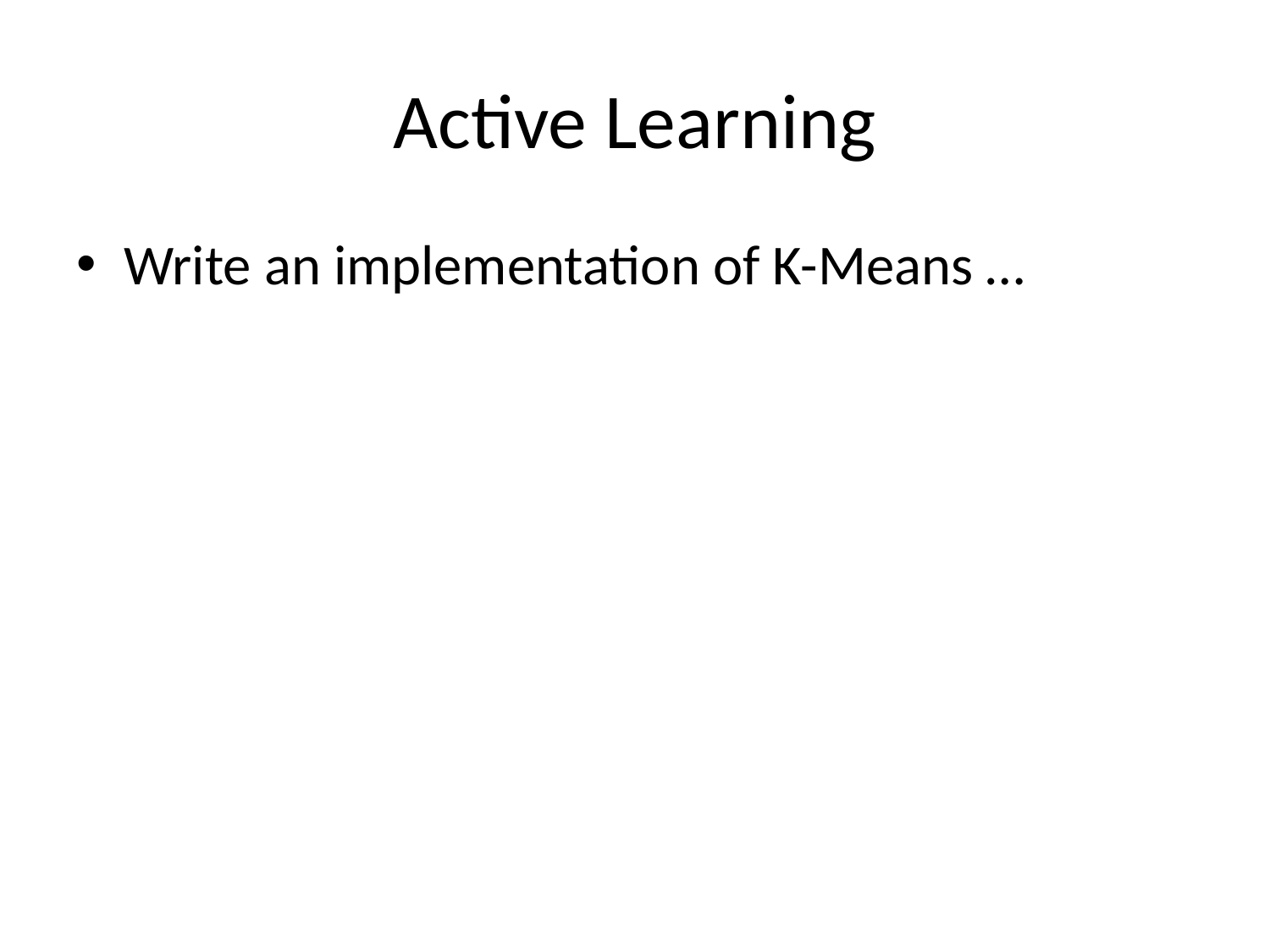

# Active Learning
Write an implementation of K-Means …